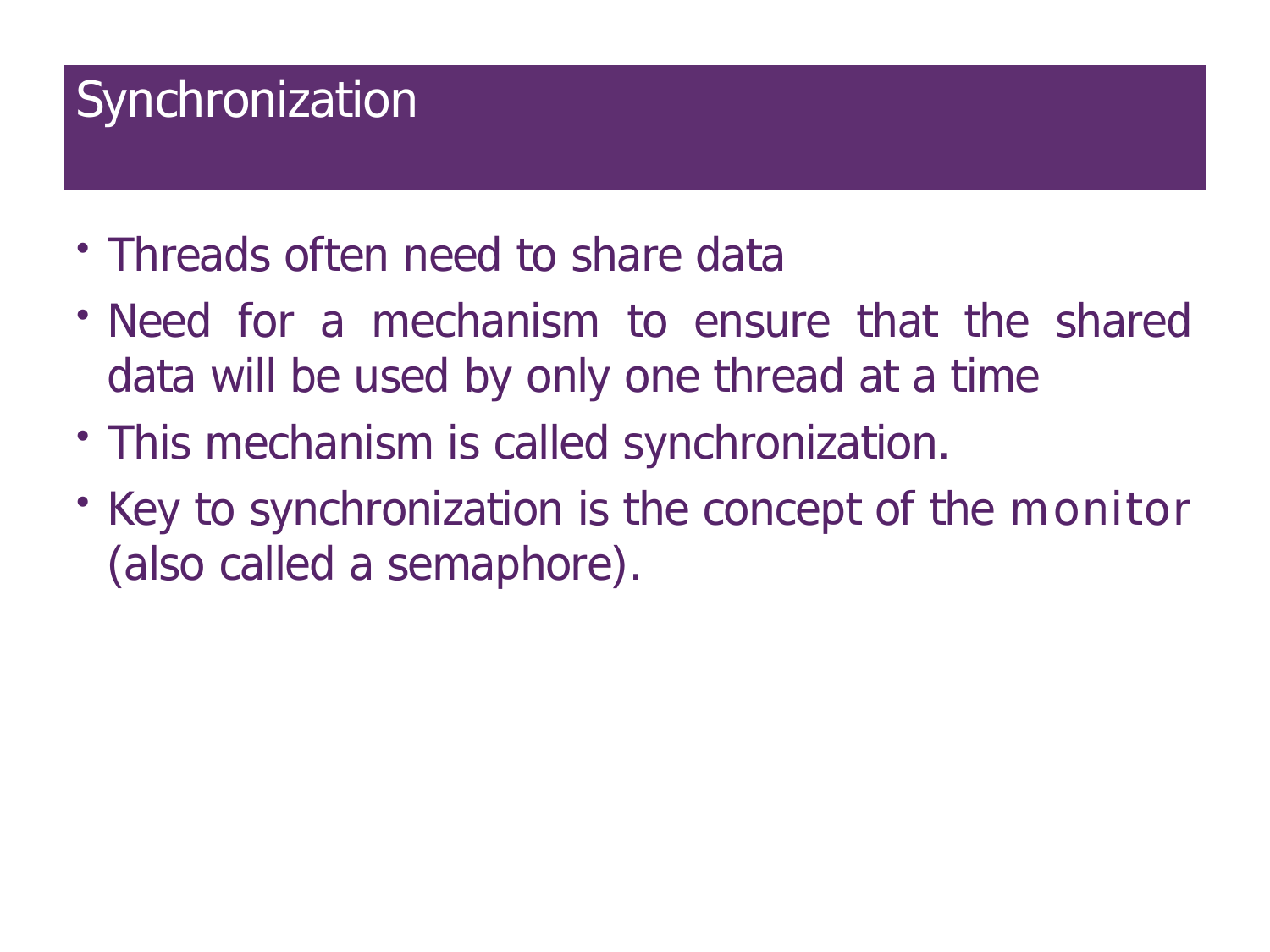

# Synchronization
Threads often need to share data
Need for a mechanism to ensure that the shared data will be used by only one thread at a time
This mechanism is called synchronization.
Key to synchronization is the concept of the monitor (also called a semaphore).